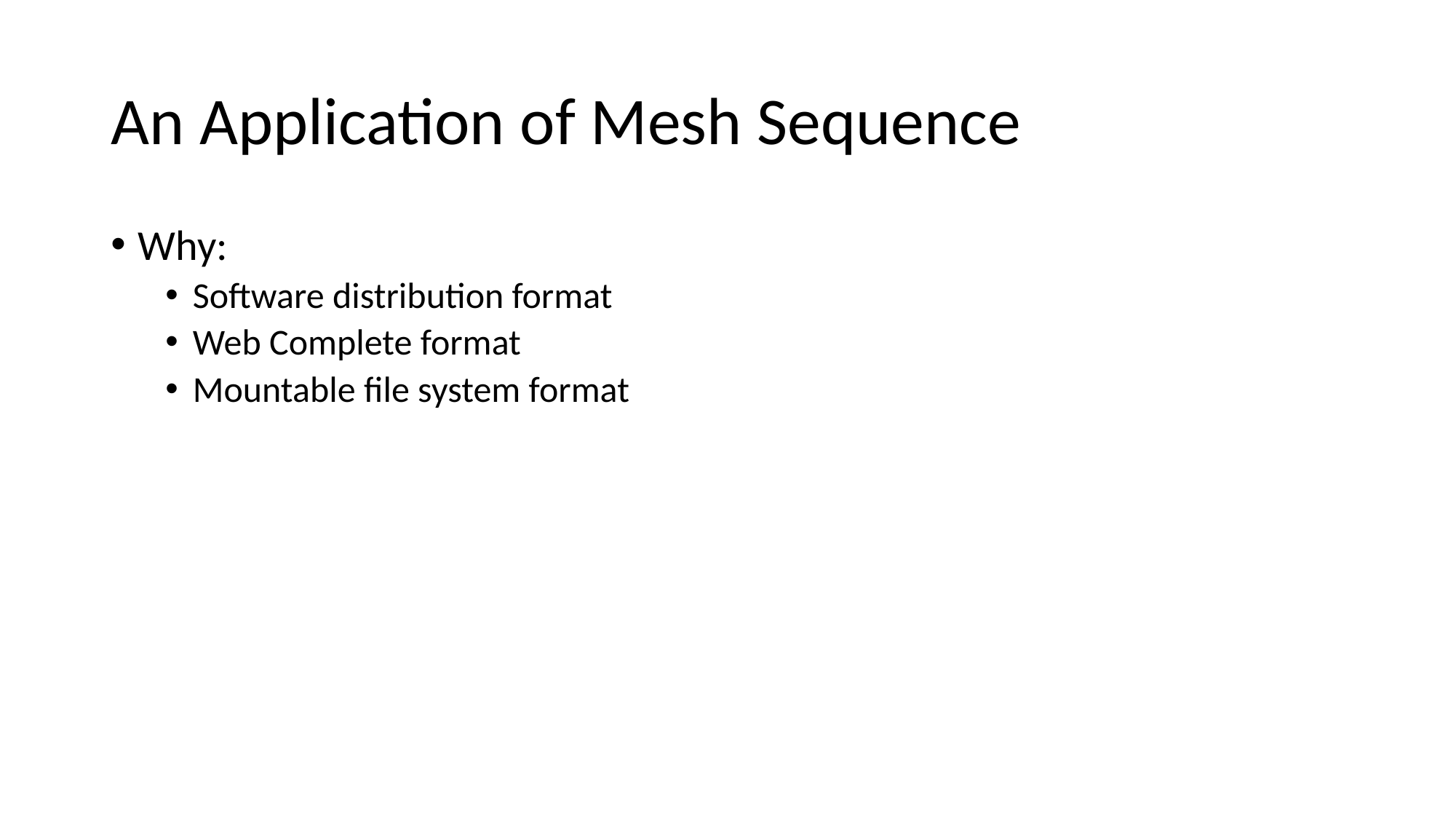

# An Application of Mesh Sequence
Why:
Software distribution format
Web Complete format
Mountable file system format